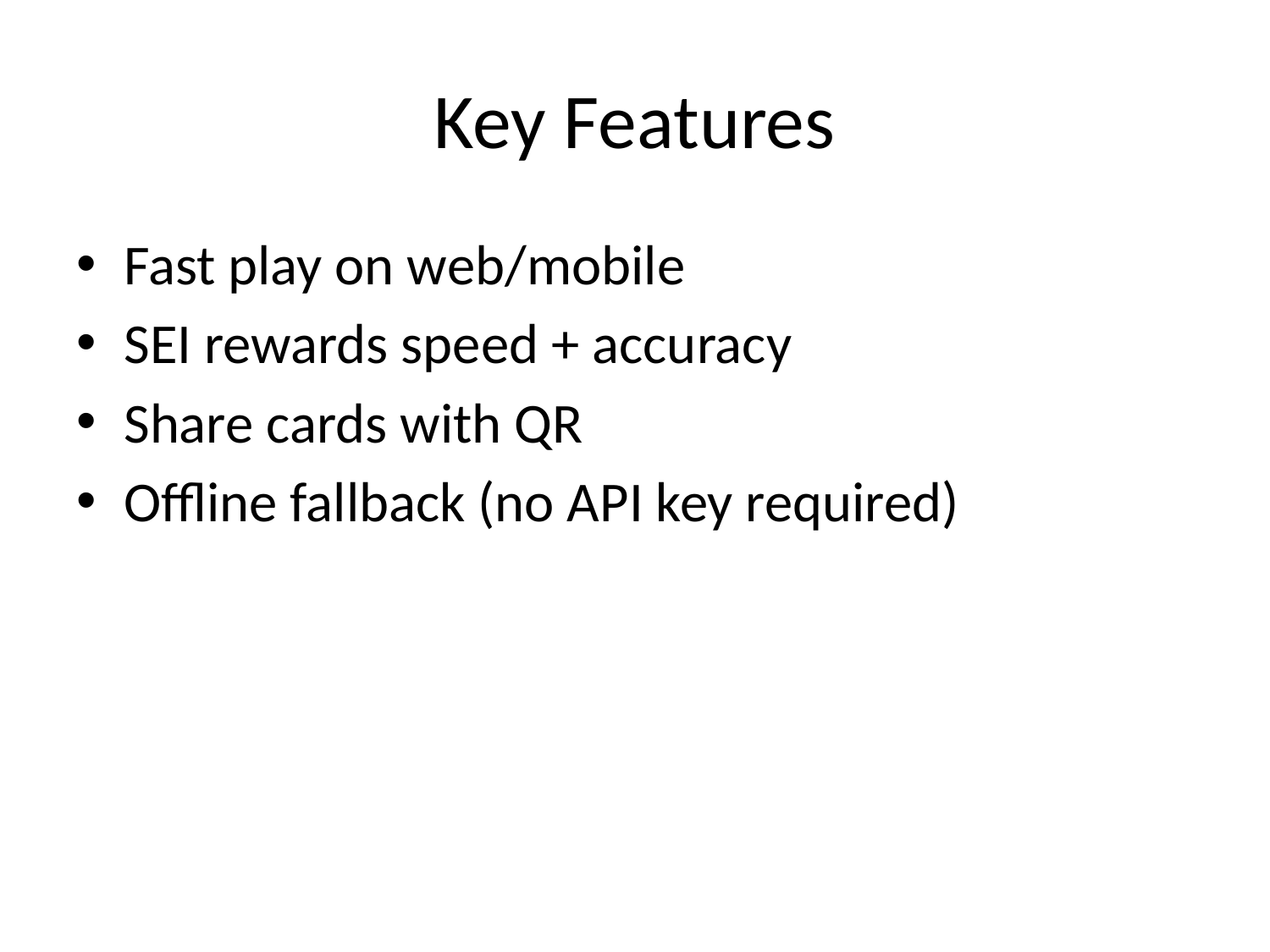

# Key Features
Fast play on web/mobile
SEI rewards speed + accuracy
Share cards with QR
Offline fallback (no API key required)